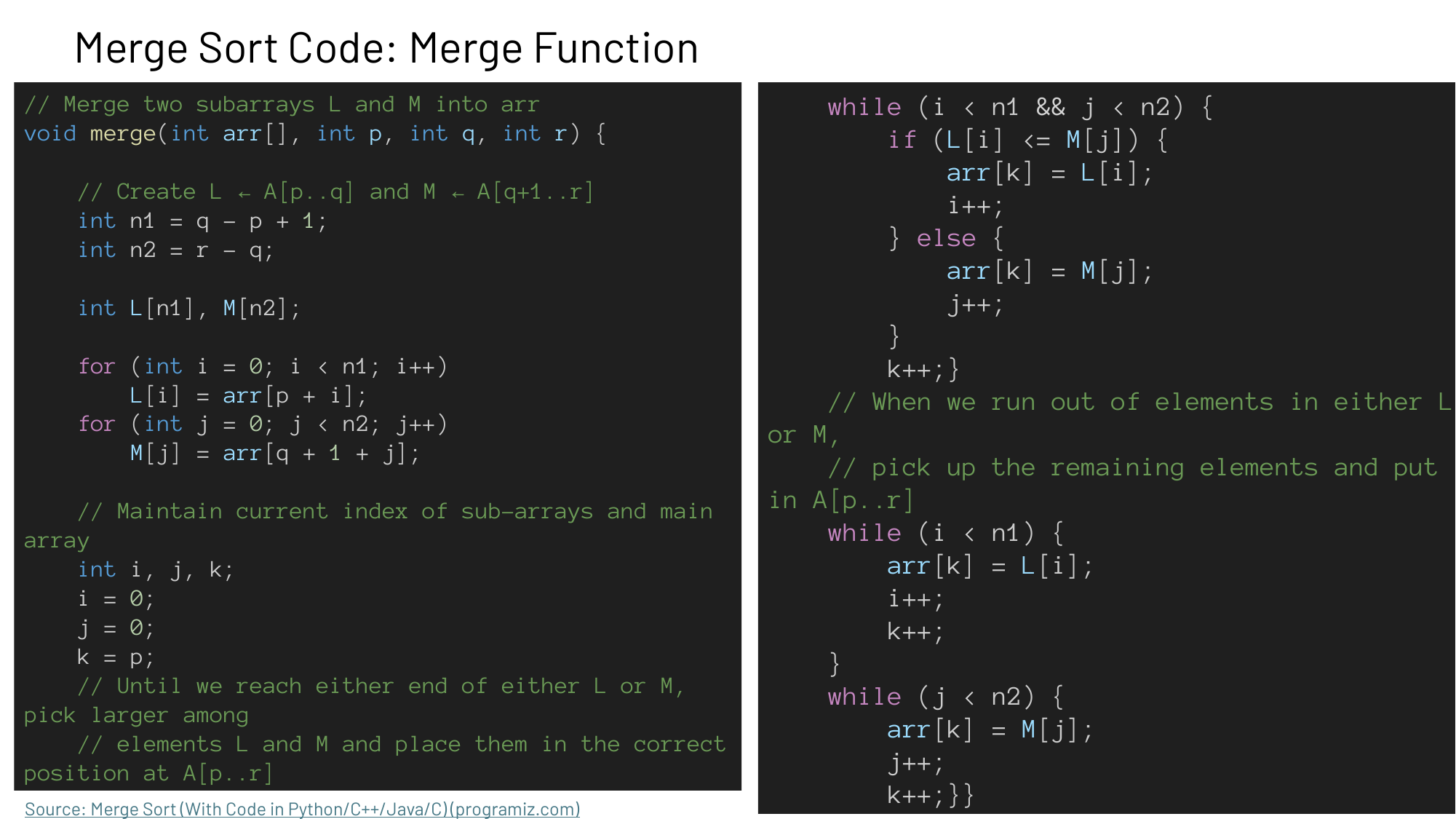

# Merge Sort Code: Merge Function
// Merge two subarrays L and M into arr
void merge(int arr[], int p, int q, int r) {
    // Create L ← A[p..q] and M ← A[q+1..r]
    int n1 = q - p + 1;
    int n2 = r - q;
    int L[n1], M[n2];
    for (int i = 0; i < n1; i++)
        L[i] = arr[p + i];
    for (int j = 0; j < n2; j++)
        M[j] = arr[q + 1 + j];
    // Maintain current index of sub-arrays and main array
    int i, j, k;
    i = 0;
    j = 0;
    k = p;
    // Until we reach either end of either L or M, pick larger among
    // elements L and M and place them in the correct position at A[p..r]
    while (i < n1 && j < n2) {
        if (L[i] <= M[j]) {
            arr[k] = L[i];
            i++;
        } else {
            arr[k] = M[j];
            j++;
        }
        k++;}
    // When we run out of elements in either L or M,
    // pick up the remaining elements and put in A[p..r]
    while (i < n1) {
        arr[k] = L[i];
        i++;
        k++;
    }
    while (j < n2) {
        arr[k] = M[j];
        j++;
        k++;}}

Source: Merge Sort (With Code in Python/C++/Java/C) (programiz.com)